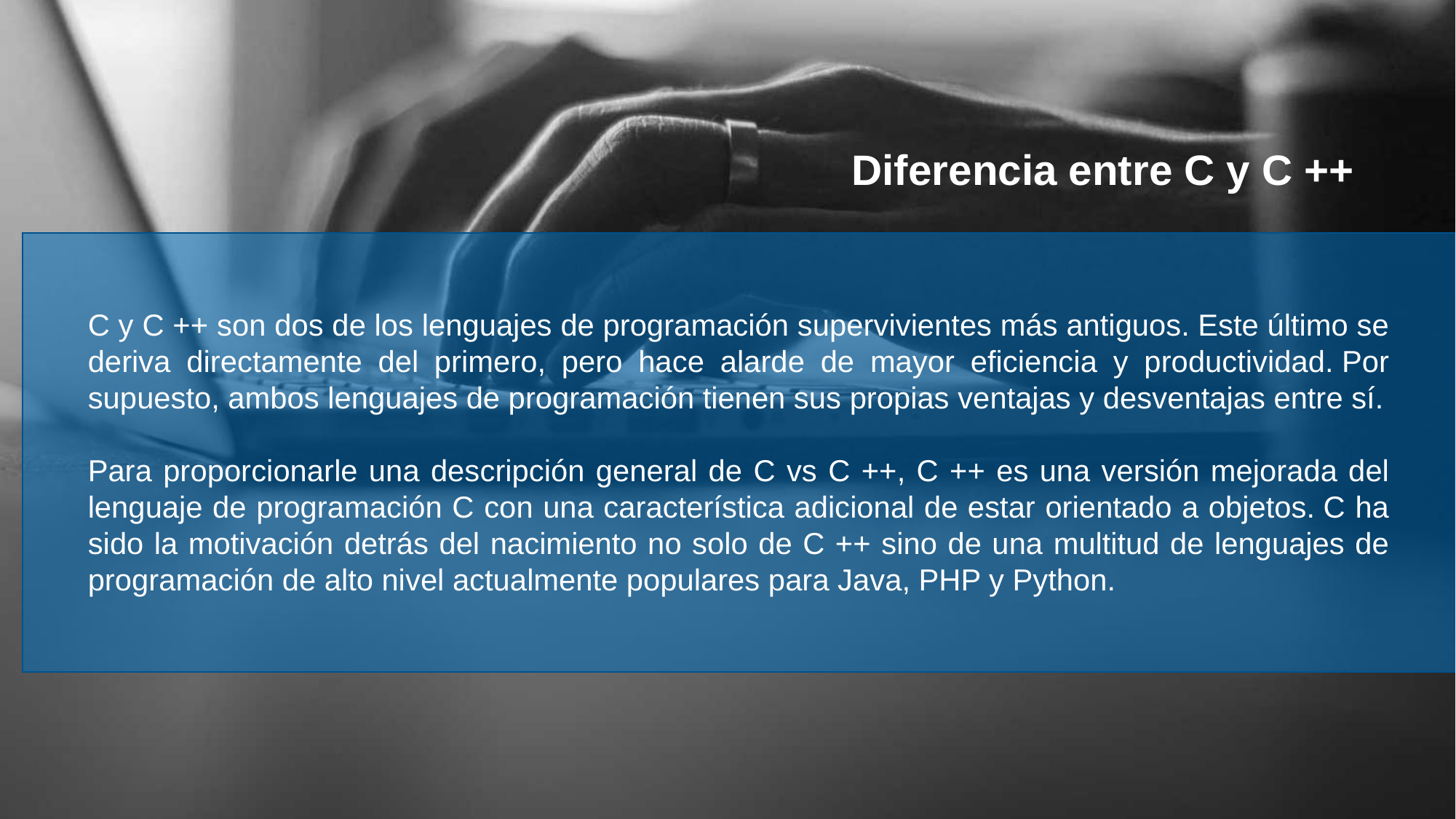

Diferencia entre C y C ++

C y C ++ son dos de los lenguajes de programación supervivientes más antiguos. Este último se deriva directamente del primero, pero hace alarde de mayor eficiencia y productividad. Por supuesto, ambos lenguajes de programación tienen sus propias ventajas y desventajas entre sí.

Para proporcionarle una descripción general de C vs C ++, C ++ es una versión mejorada del lenguaje de programación C con una característica adicional de estar orientado a objetos. C ha sido la motivación detrás del nacimiento no solo de C ++ sino de una multitud de lenguajes de programación de alto nivel actualmente populares para Java, PHP y Python.